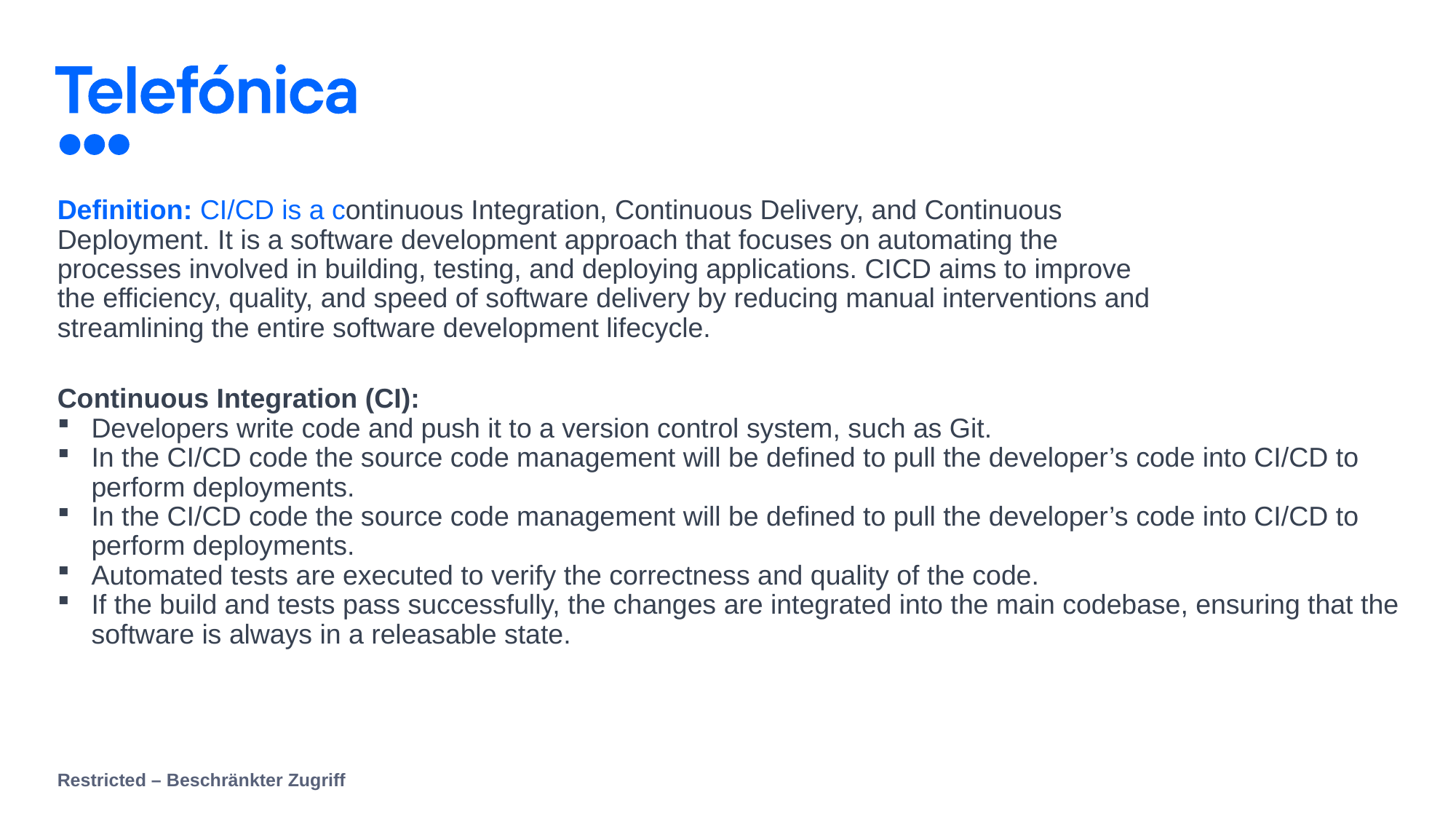

# Definition: CI/CD is a continuous Integration, Continuous Delivery, and Continuous Deployment. It is a software development approach that focuses on automating the processes involved in building, testing, and deploying applications. CICD aims to improve the efficiency, quality, and speed of software delivery by reducing manual interventions and streamlining the entire software development lifecycle.
Continuous Integration (CI):
Developers write code and push it to a version control system, such as Git.
In the CI/CD code the source code management will be defined to pull the developer’s code into CI/CD to perform deployments.
In the CI/CD code the source code management will be defined to pull the developer’s code into CI/CD to perform deployments.
Automated tests are executed to verify the correctness and quality of the code.
If the build and tests pass successfully, the changes are integrated into the main codebase, ensuring that the software is always in a releasable state.

Restricted – Beschränkter Zugriff